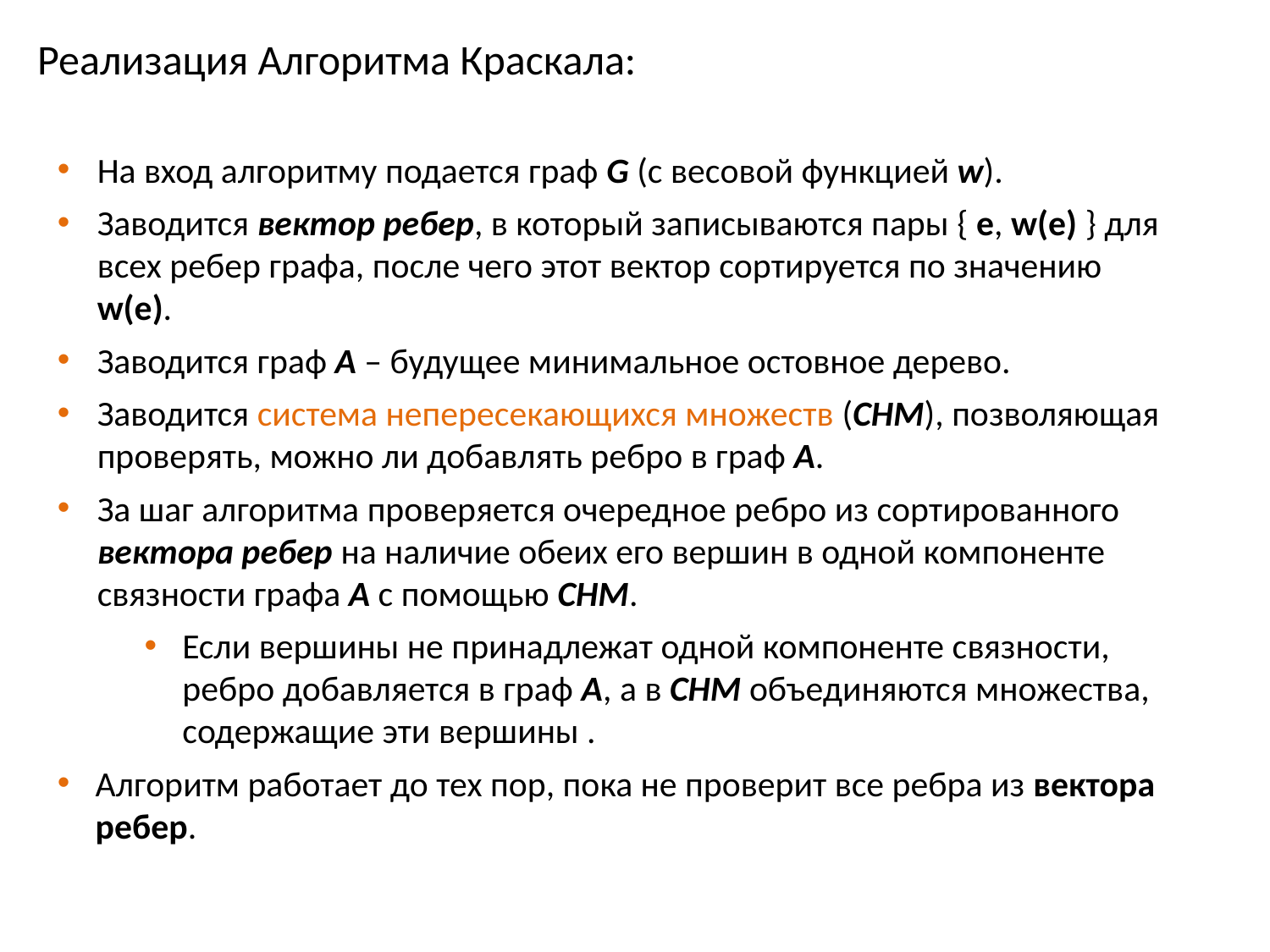

Реализация Алгоритма Краскала:

На вход алгоритму подается граф G (с весовой функцией w).

Заводится вектор ребер, в который записываются пары { e, w(e) } для всех ребер графа, после чего этот вектор сортируется по значению w(e).

Заводится граф A – будущее минимальное остовное дерево.

Заводится система непересекающихся множеств (СНМ), позволяющая проверять, можно ли добавлять ребро в граф A.

За шаг алгоритма проверяется очередное ребро из сортированного вектора ребер на наличие обеих его вершин в одной компоненте связности графа A с помощью СНМ.

Если вершины не принадлежат одной компоненте связности, ребро добавляется в граф A, а в СНМ объединяются множества, содержащие эти вершины .

Алгоритм работает до тех пор, пока не проверит все ребра из вектора ребер.